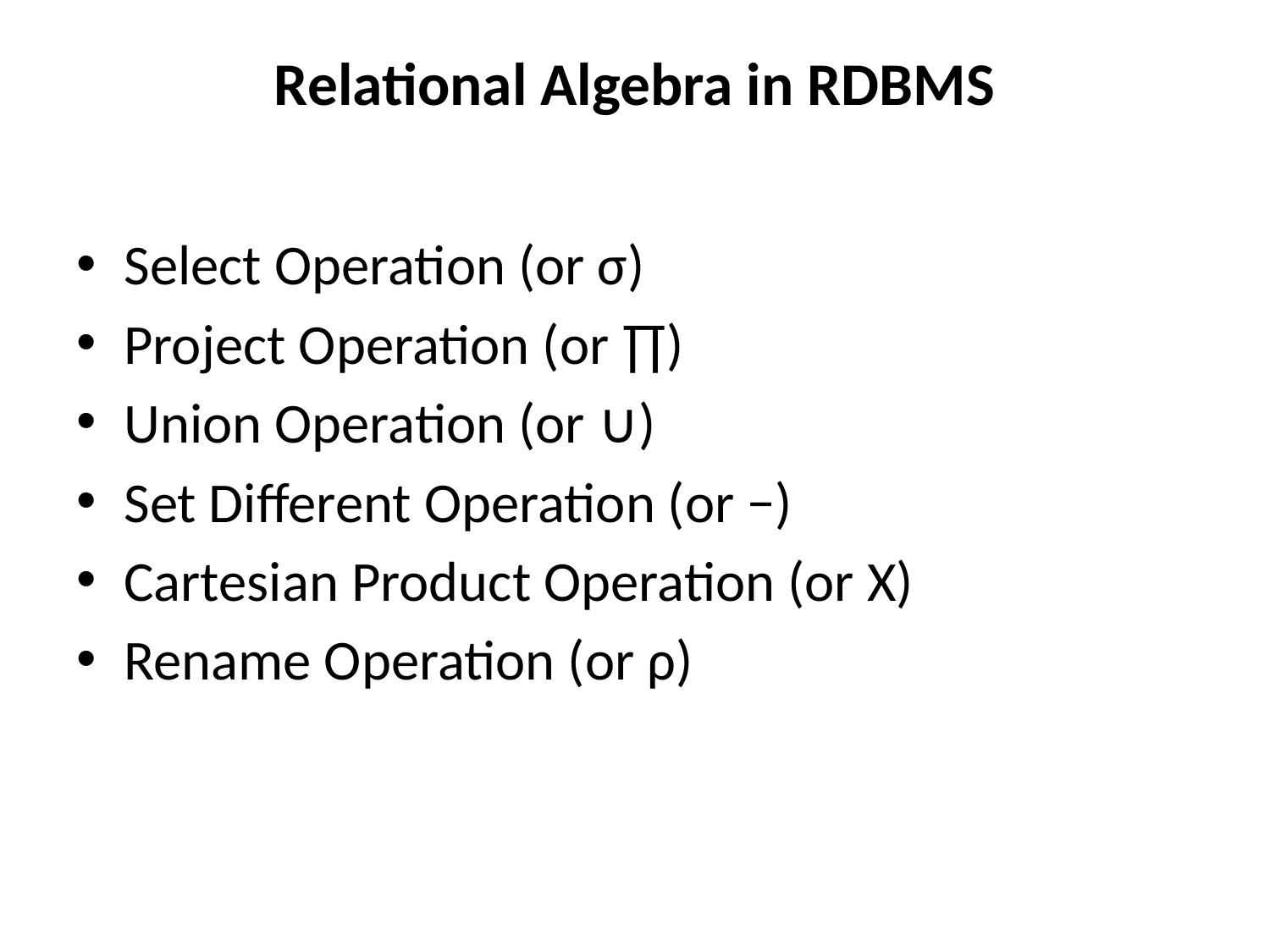

# Relational Algebra in RDBMS
Select Operation (or σ)
Project Operation (or ∏)
Union Operation (or ∪)
Set Different Operation (or −)
Cartesian Product Operation (or Χ)
Rename Operation (or ρ)